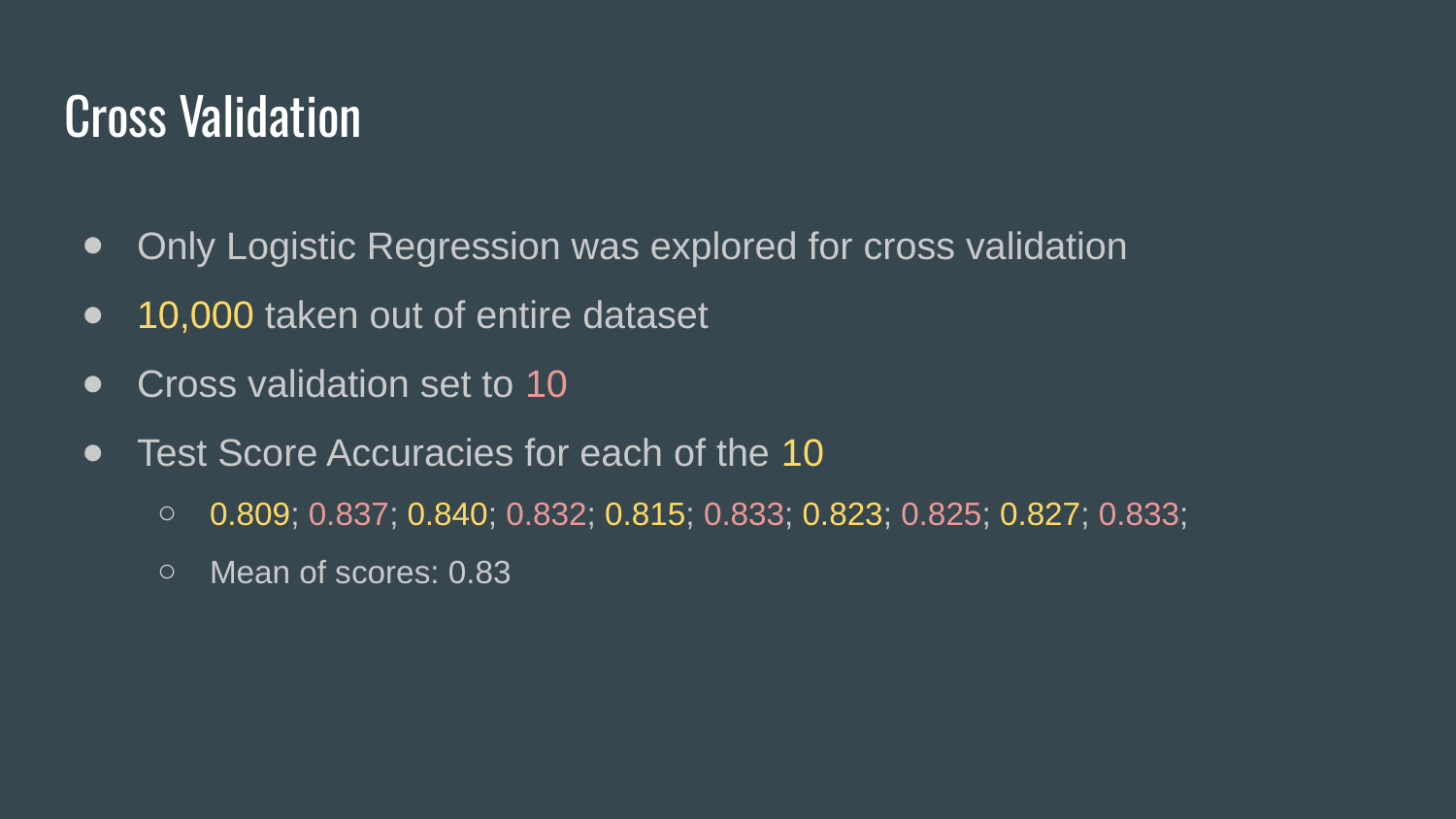

# Cross Validation
Only Logistic Regression was explored for cross validation
10,000 taken out of entire dataset
Cross validation set to 10
Test Score Accuracies for each of the 10
0.809; 0.837; 0.840; 0.832; 0.815; 0.833; 0.823; 0.825; 0.827; 0.833;
Mean of scores: 0.83